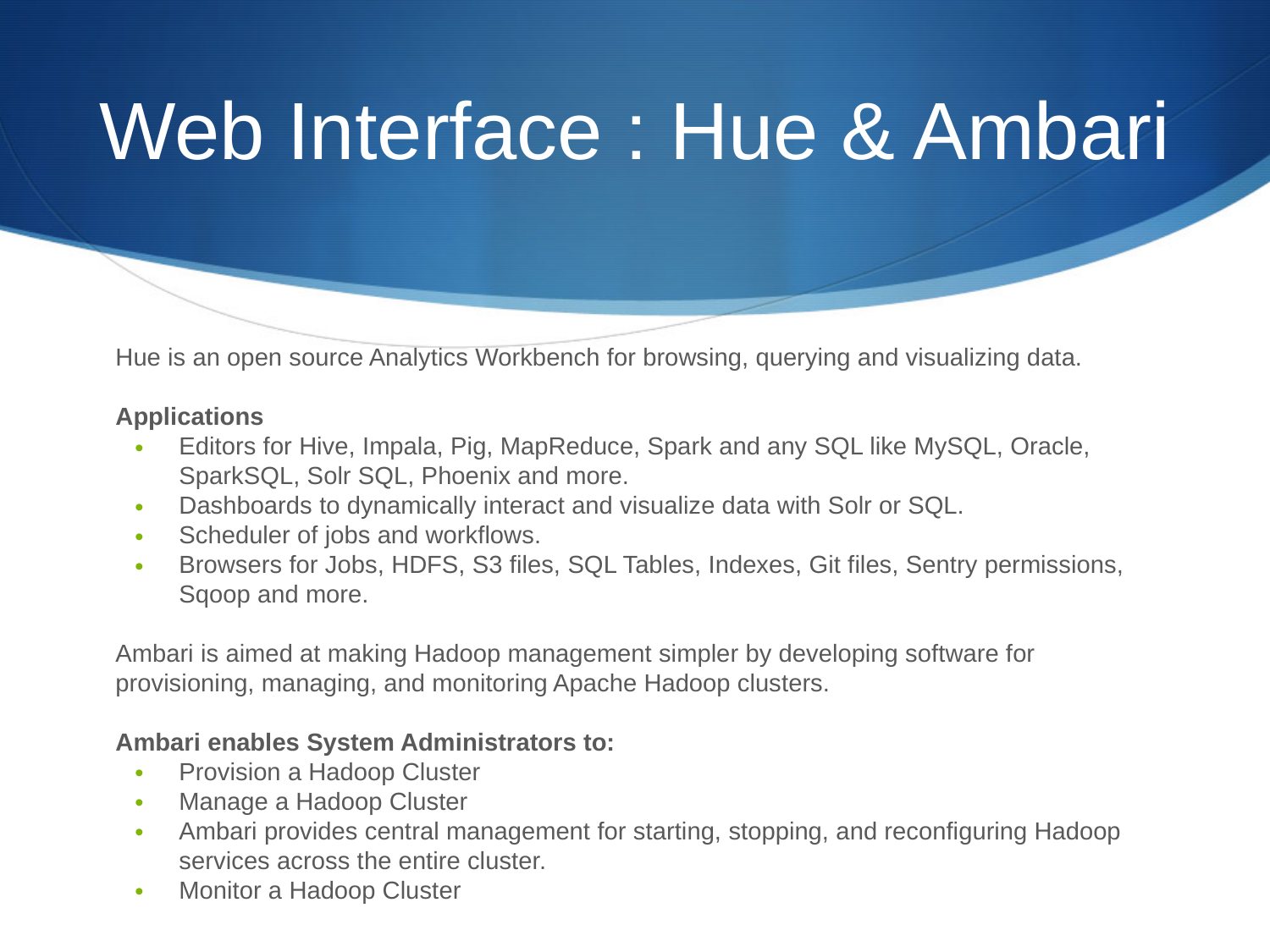

# Web Interface : Hue & Ambari
Hue is an open source Analytics Workbench for browsing, querying and visualizing data.

Applications
Editors for Hive, Impala, Pig, MapReduce, Spark and any SQL like MySQL, Oracle, SparkSQL, Solr SQL, Phoenix and more.
Dashboards to dynamically interact and visualize data with Solr or SQL.
Scheduler of jobs and workflows.
Browsers for Jobs, HDFS, S3 files, SQL Tables, Indexes, Git files, Sentry permissions, Sqoop and more.

Ambari is aimed at making Hadoop management simpler by developing software for provisioning, managing, and monitoring Apache Hadoop clusters.

Ambari enables System Administrators to:
Provision a Hadoop Cluster
Manage a Hadoop Cluster
Ambari provides central management for starting, stopping, and reconfiguring Hadoop services across the entire cluster.
Monitor a Hadoop Cluster